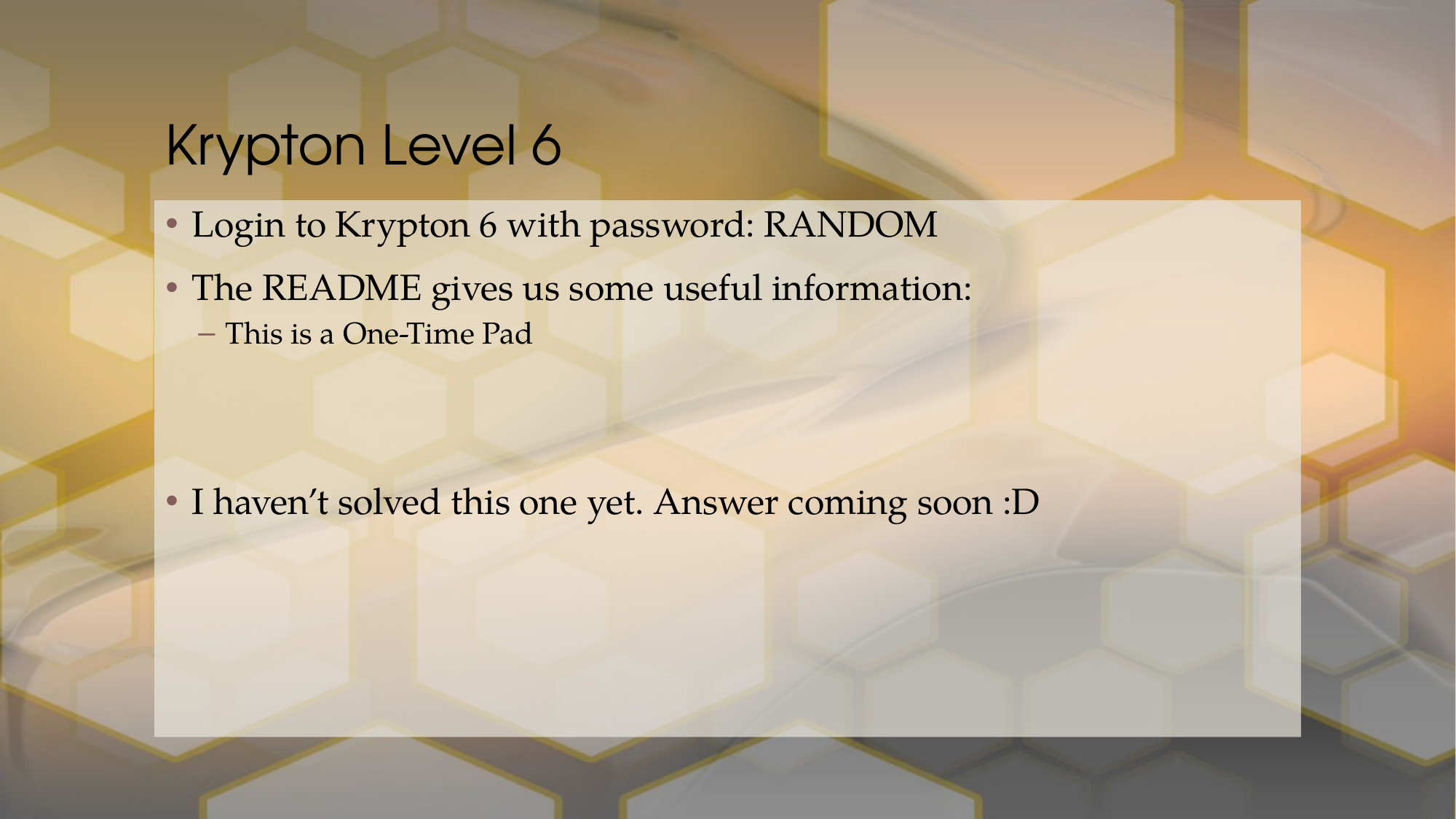

# Krypton Level 6
Login to Krypton 6 with password: RANDOM
The README gives us some useful information:
This is a One-Time Pad

I haven’t solved this one yet. Answer coming soon :D